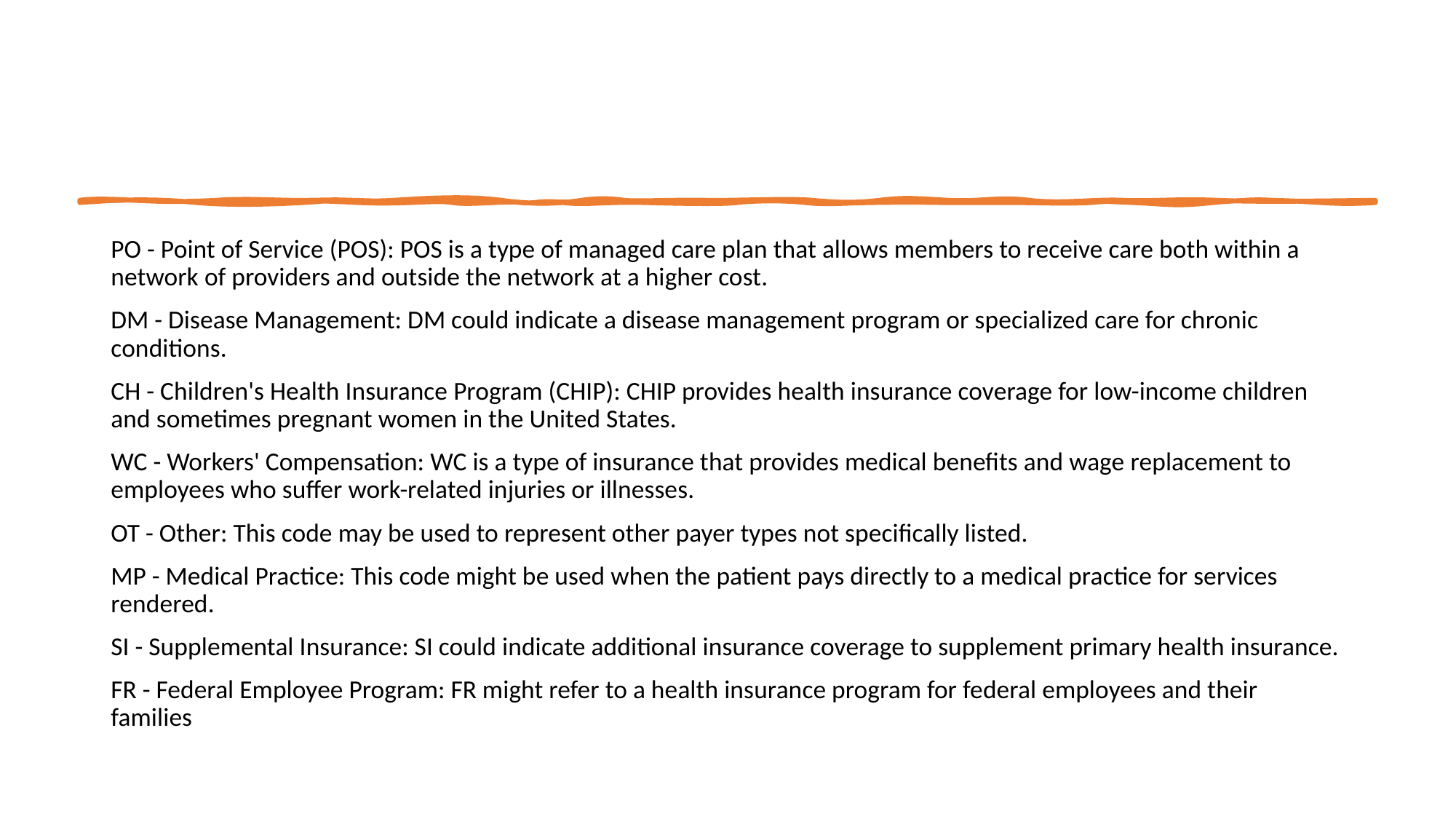

PO - Point of Service (POS): POS is a type of managed care plan that allows members to receive care both within a network of providers and outside the network at a higher cost.
DM - Disease Management: DM could indicate a disease management program or specialized care for chronic conditions.
CH - Children's Health Insurance Program (CHIP): CHIP provides health insurance coverage for low-income children and sometimes pregnant women in the United States.
WC - Workers' Compensation: WC is a type of insurance that provides medical benefits and wage replacement to employees who suffer work-related injuries or illnesses.
OT - Other: This code may be used to represent other payer types not specifically listed.
MP - Medical Practice: This code might be used when the patient pays directly to a medical practice for services rendered.
SI - Supplemental Insurance: SI could indicate additional insurance coverage to supplement primary health insurance.
FR - Federal Employee Program: FR might refer to a health insurance program for federal employees and their families